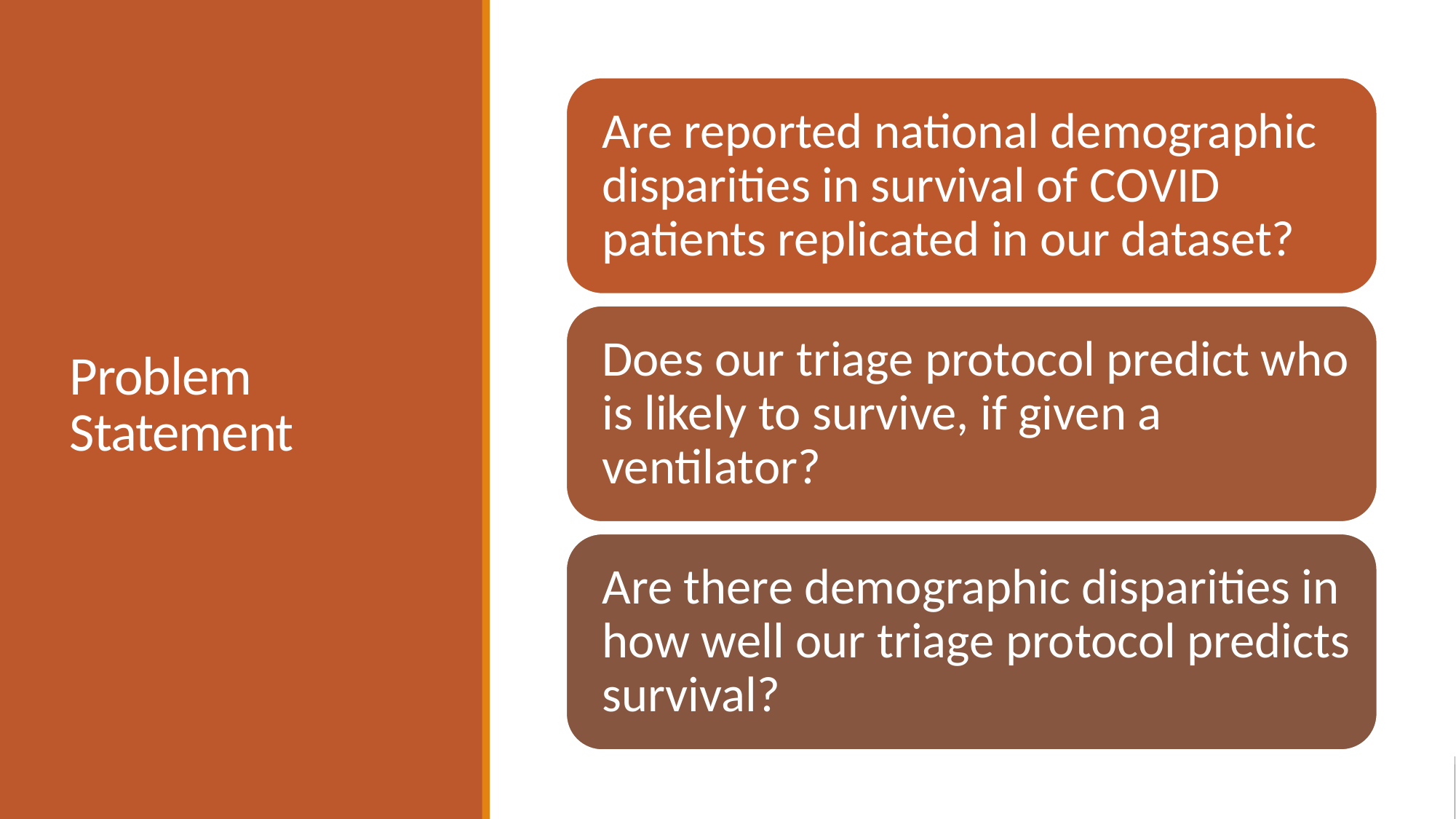

# Problem Statement
Are reported national demographic disparities in survival of COVID patients replicated in our dataset?
Does our triage protocol predict who is likely to survive, if given a ventilator?
Are there demographic disparities in how well our triage protocol predicts survival?